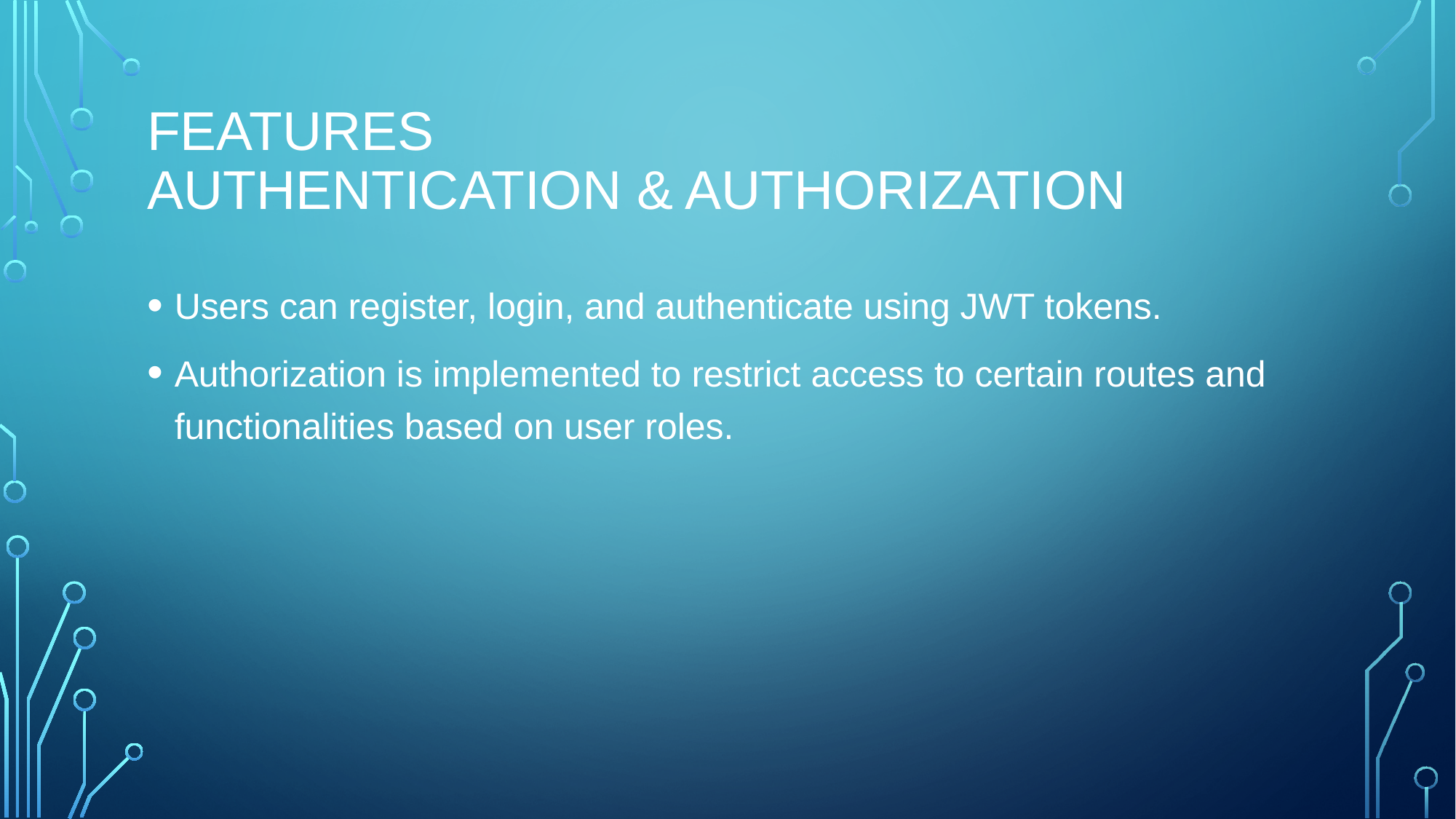

# Features Authentication & Authorization
Users can register, login, and authenticate using JWT tokens.
Authorization is implemented to restrict access to certain routes and functionalities based on user roles.